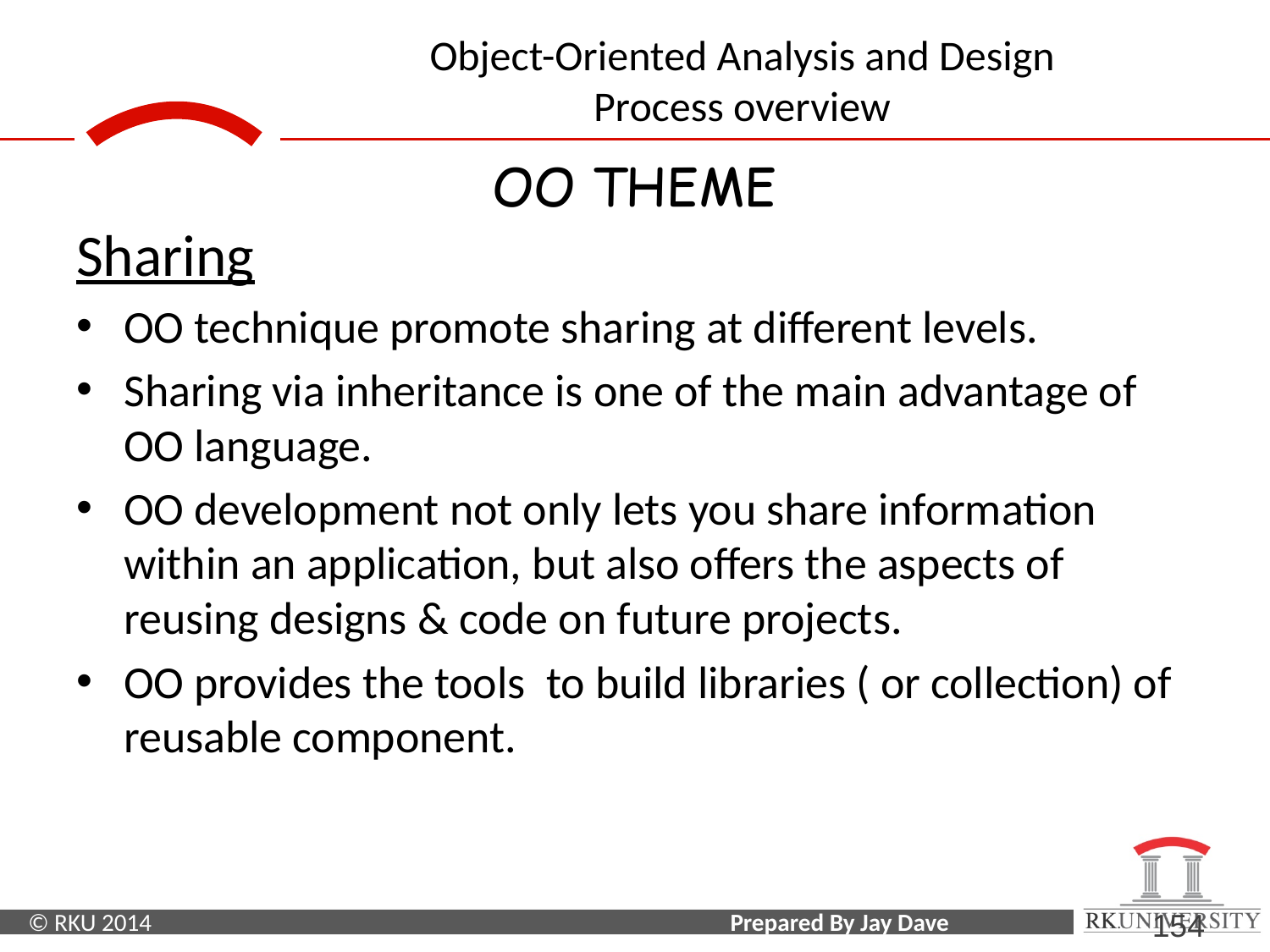

#
OO THEME
Sharing
OO technique promote sharing at different levels.
Sharing via inheritance is one of the main advantage of OO language.
OO development not only lets you share information within an application, but also offers the aspects of reusing designs & code on future projects.
OO provides the tools  to build libraries ( or collection) of reusable component.
154